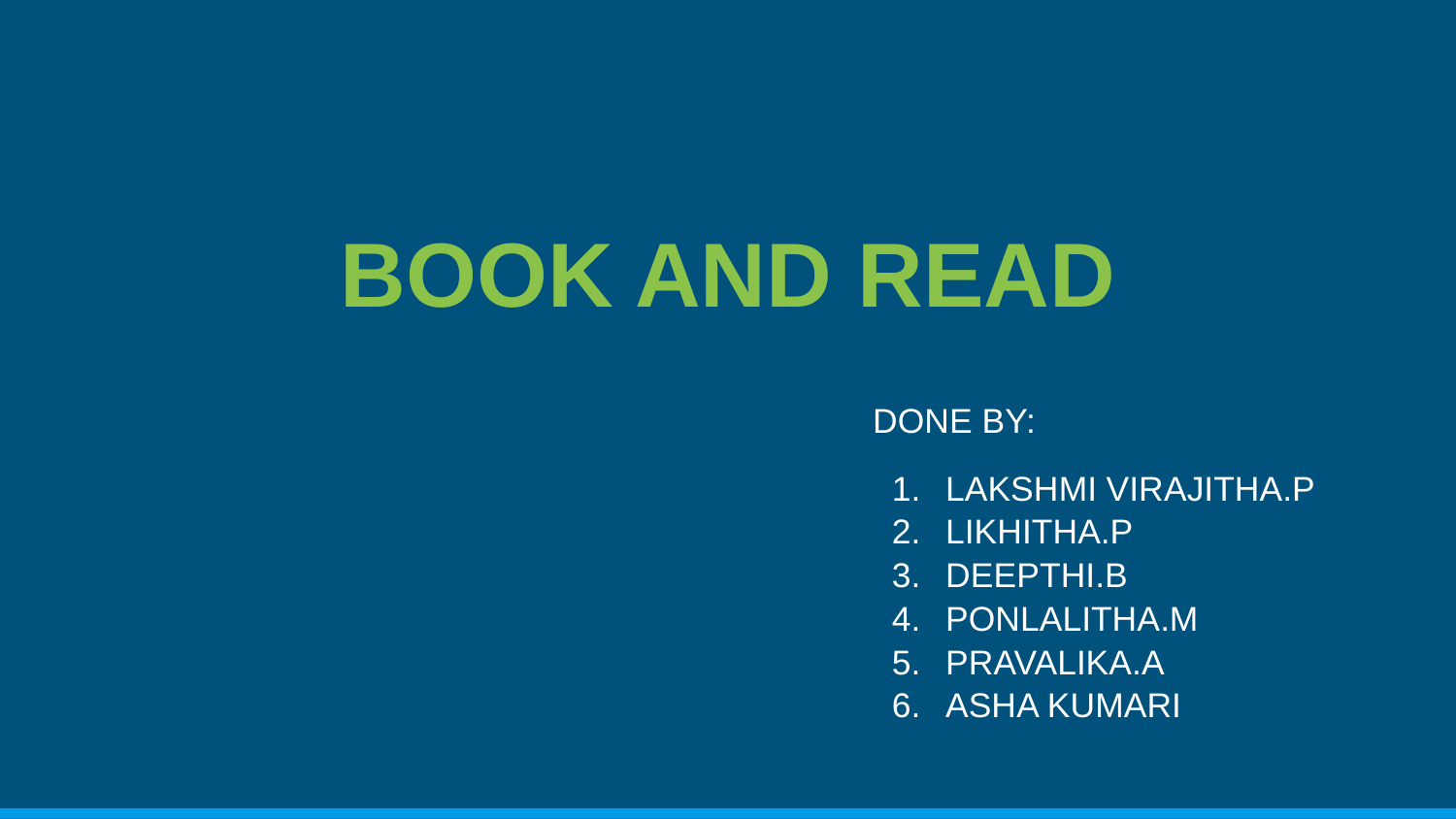

# BOOK AND READ
DONE BY:
LAKSHMI VIRAJITHA.P
LIKHITHA.P
DEEPTHI.B
PONLALITHA.M
PRAVALIKA.A
ASHA KUMARI